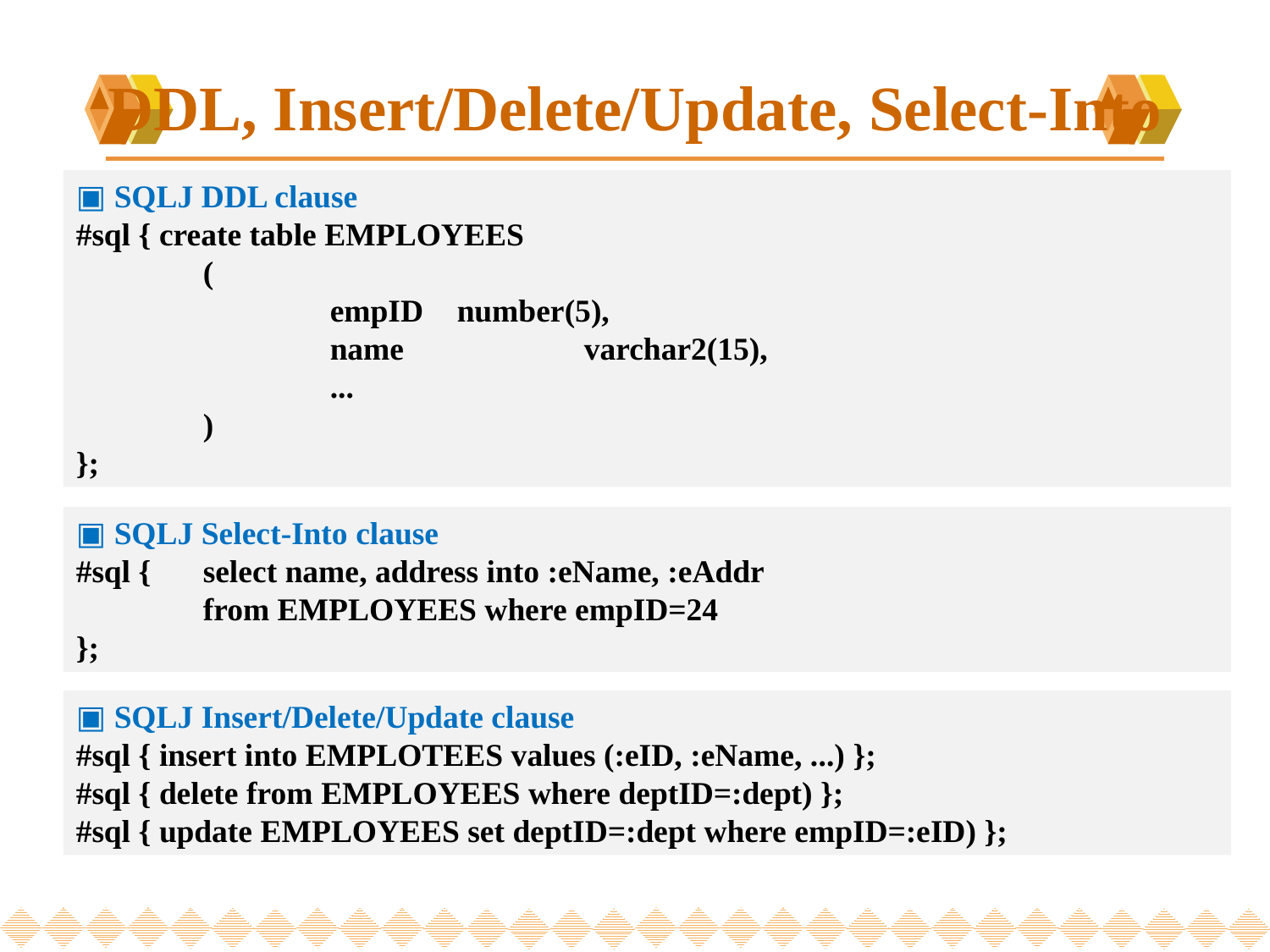

# DDL, Insert/Delete/Update, Select-Into
▣ SQLJ DDL clause
#sql { create table EMPLOYEES
	(
		empID	number(5),
		name		varchar2(15),
		...
	)
};
▣ SQLJ Select-Into clause
#sql { 	select name, address into :eName, :eAddr
	from EMPLOYEES where empID=24
};
▣ SQLJ Insert/Delete/Update clause
#sql { insert into EMPLOTEES values (:eID, :eName, ...) };
#sql { delete from EMPLOYEES where deptID=:dept) };
#sql { update EMPLOYEES set deptID=:dept where empID=:eID) };